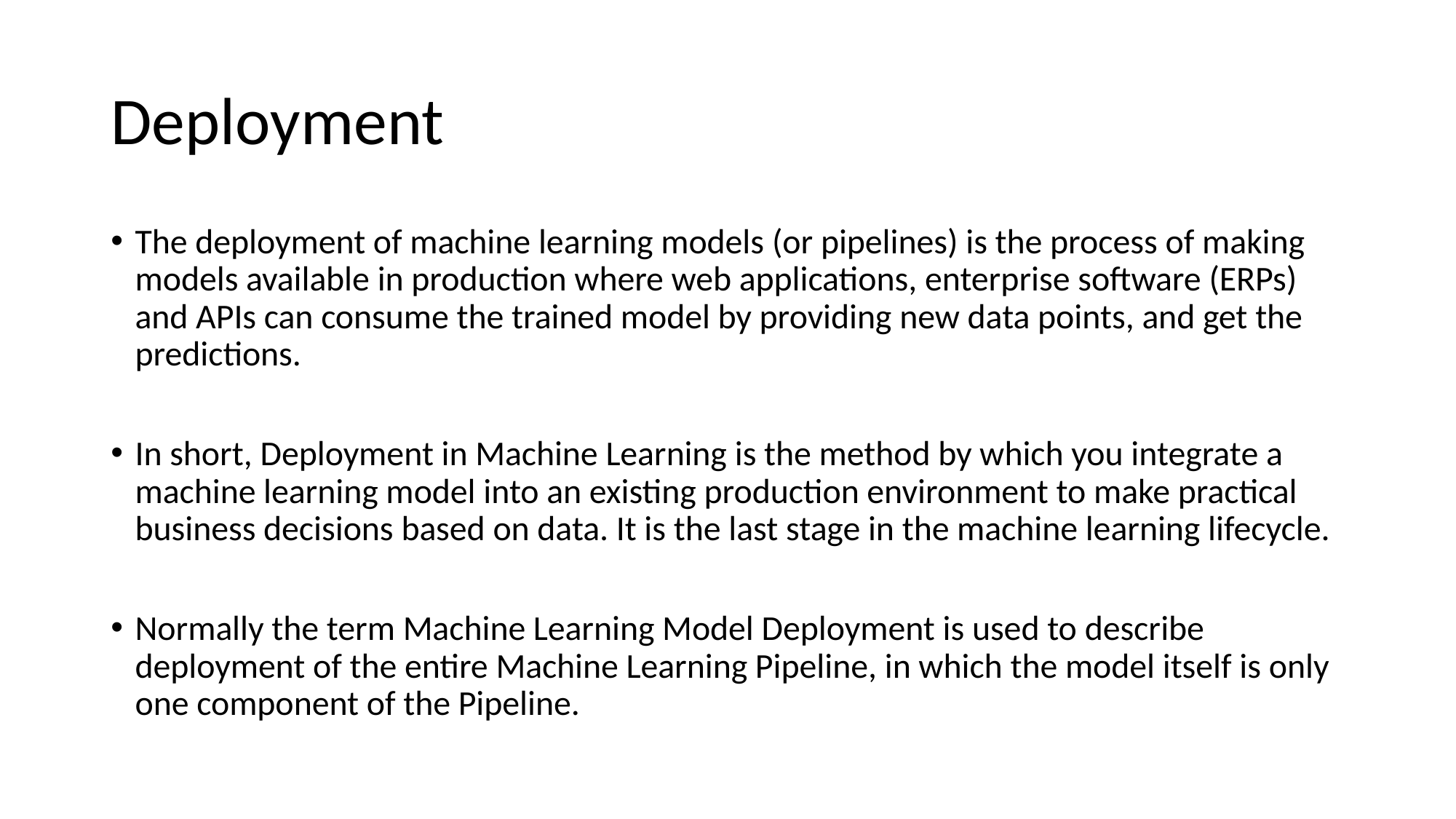

# Deployment
The deployment of machine learning models (or pipelines) is the process of making models available in production where web applications, enterprise software (ERPs) and APIs can consume the trained model by providing new data points, and get the predictions.

In short, Deployment in Machine Learning is the method by which you integrate a machine learning model into an existing production environment to make practical business decisions based on data. It is the last stage in the machine learning lifecycle.

Normally the term Machine Learning Model Deployment is used to describe deployment of the entire Machine Learning Pipeline, in which the model itself is only one component of the Pipeline.